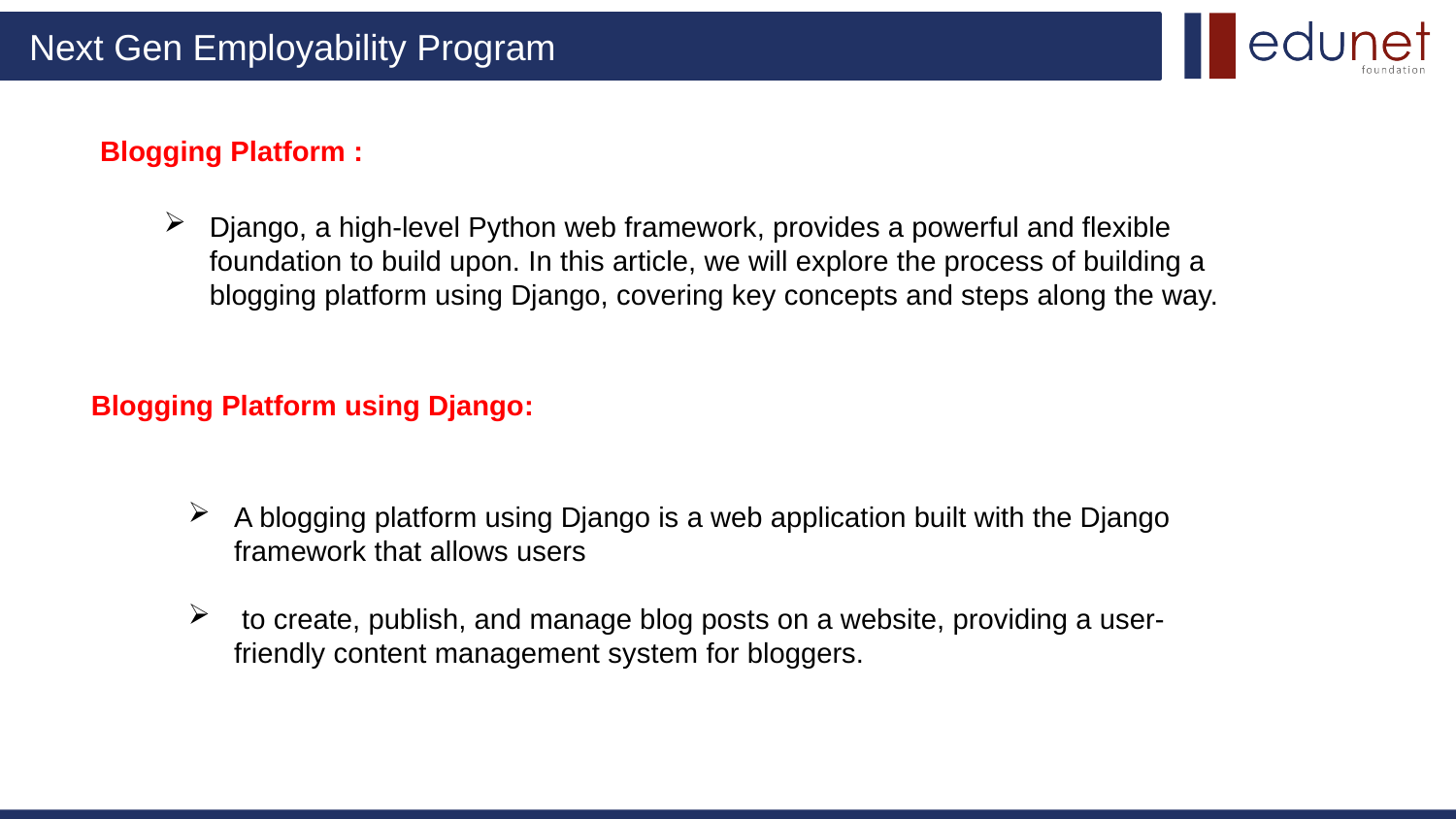

# Blogging Platform :
Django, a high-level Python web framework, provides a powerful and flexible foundation to build upon. In this article, we will explore the process of building a blogging platform using Django, covering key concepts and steps along the way.

 Blogging Platform using Django:

A blogging platform using Django is a web application built with the Django framework that allows users

 to create, publish, and manage blog posts on a website, providing a user-friendly content management system for bloggers.